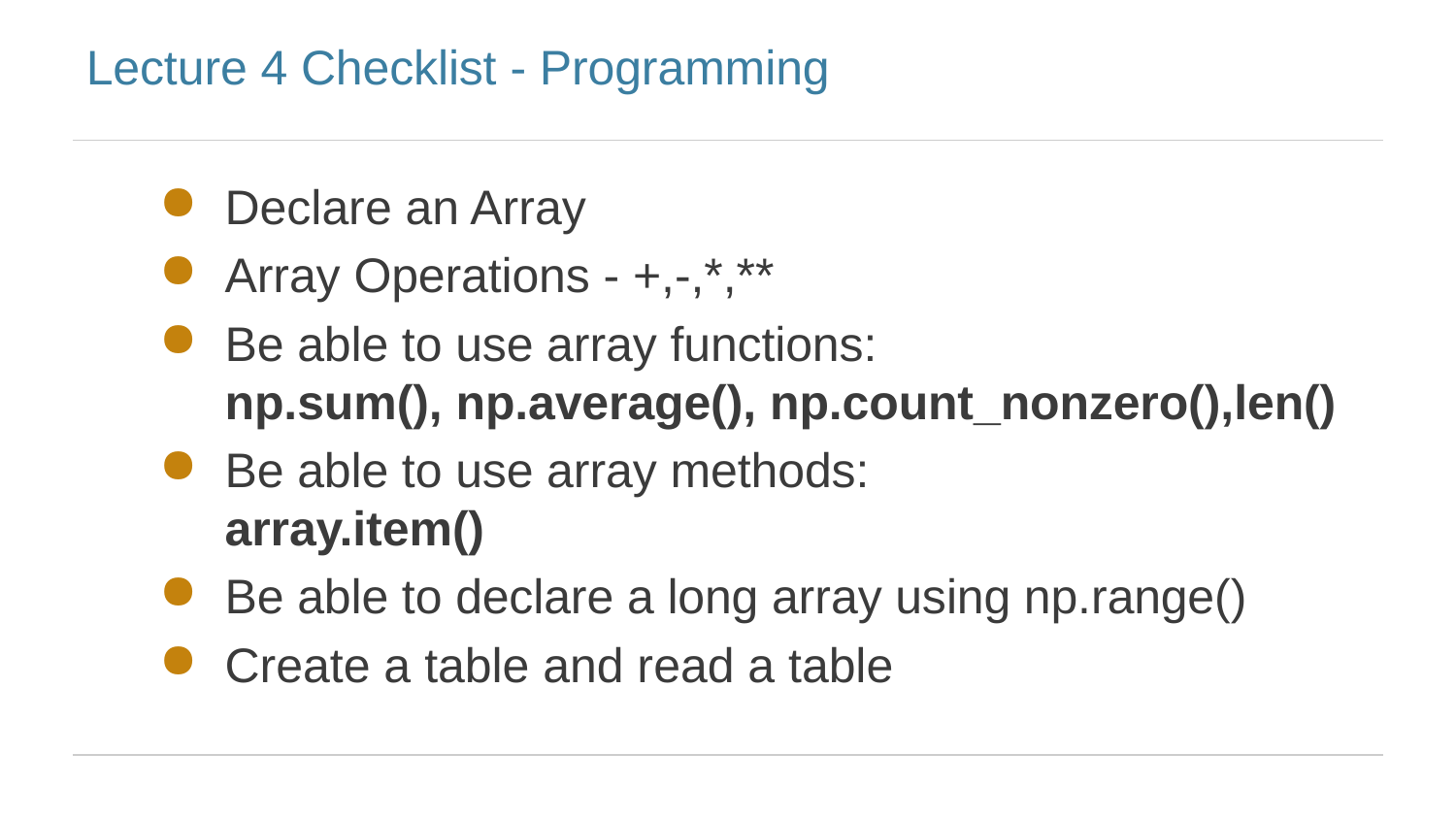

# Lecture 4 Checklist - Programming

Declare an Array
Array Operations - +,-,*,**
Be able to use array functions:
np.sum(), np.average(), np.count_nonzero(),len()
Be able to use array methods:
array.item()
Be able to declare a long array using np.range()
Create a table and read a table